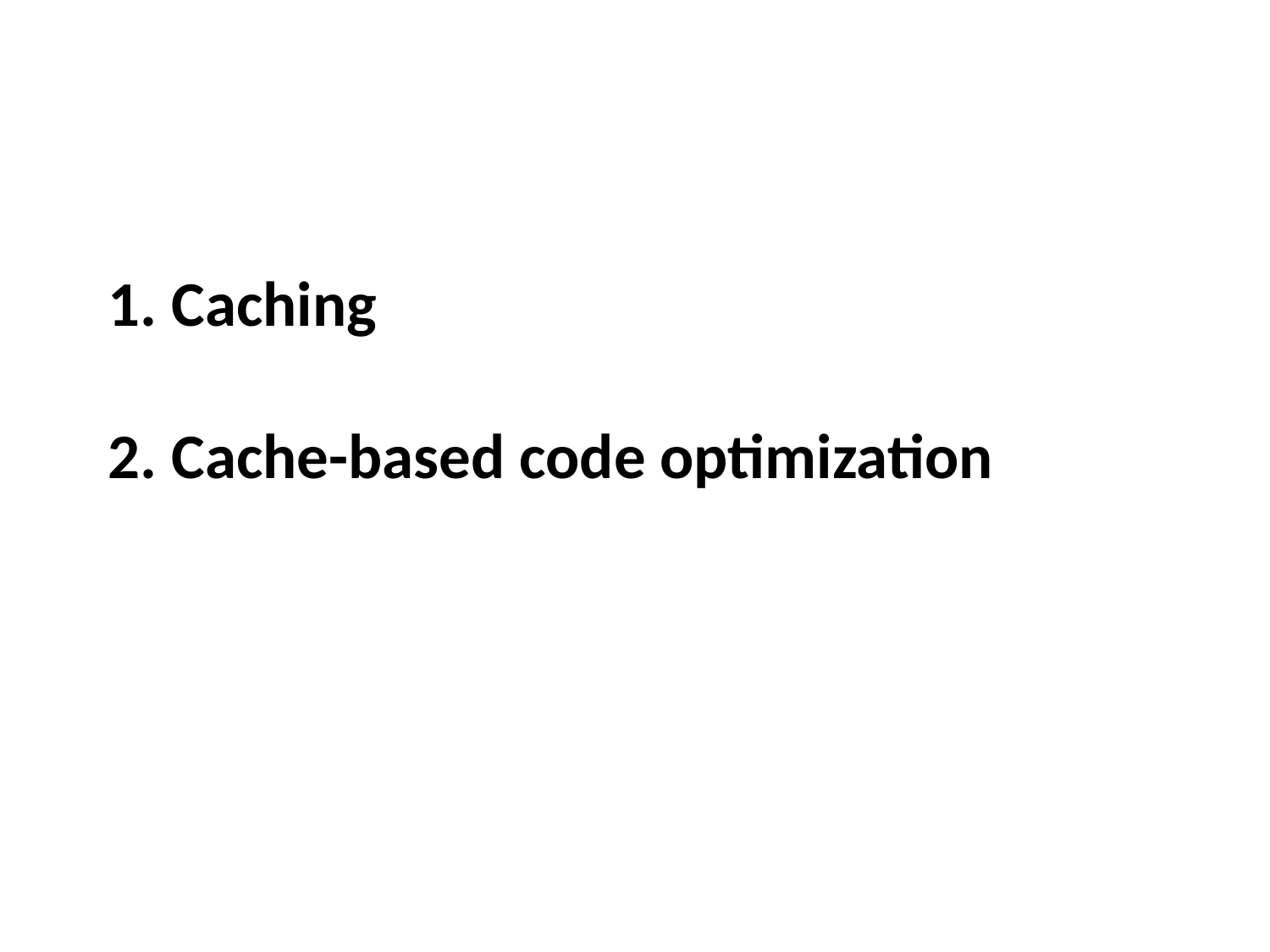

# 1. Caching 2. Cache-based code optimization